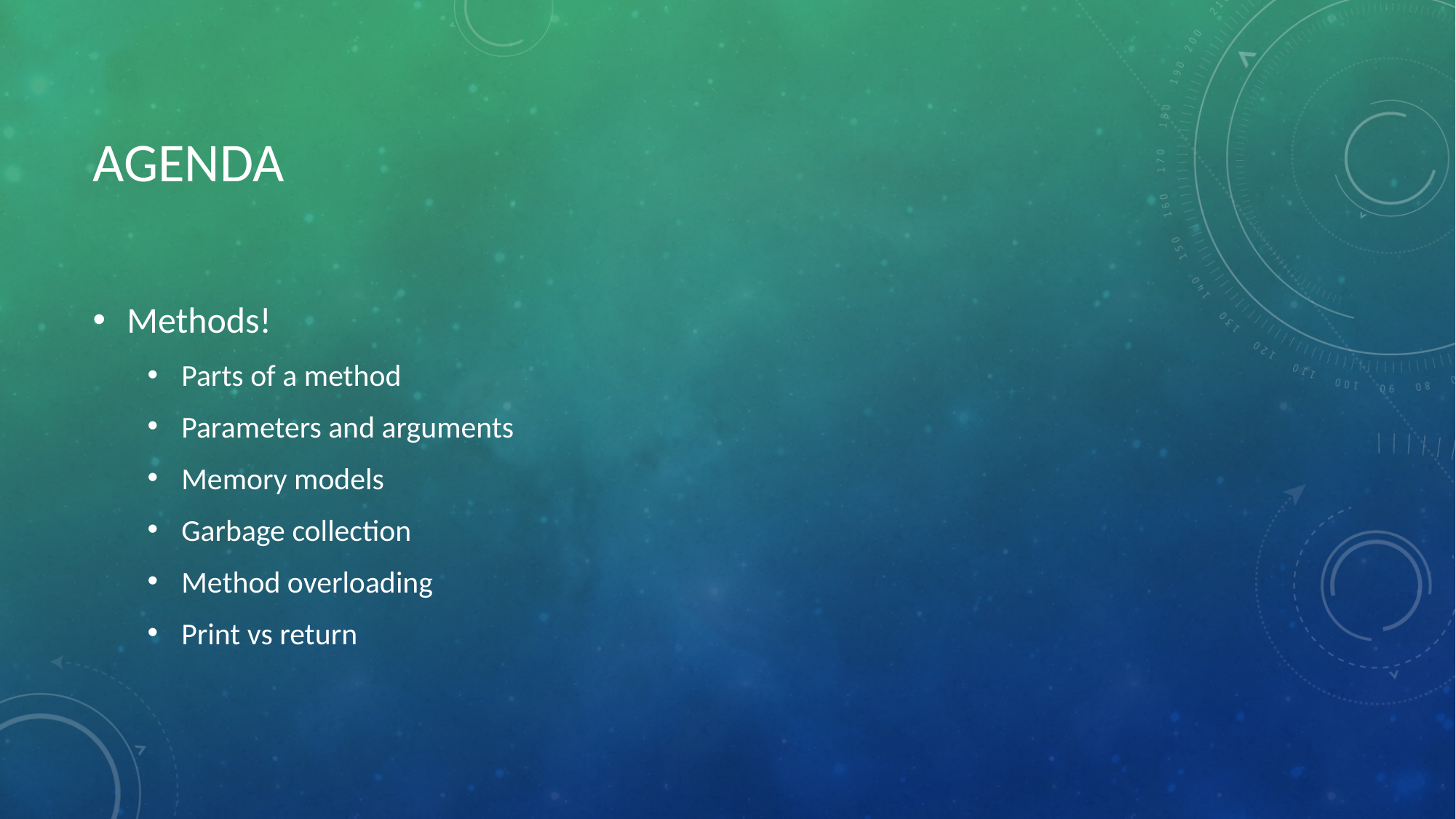

# Agenda
Methods!
Parts of a method
Parameters and arguments
Memory models
Garbage collection
Method overloading
Print vs return